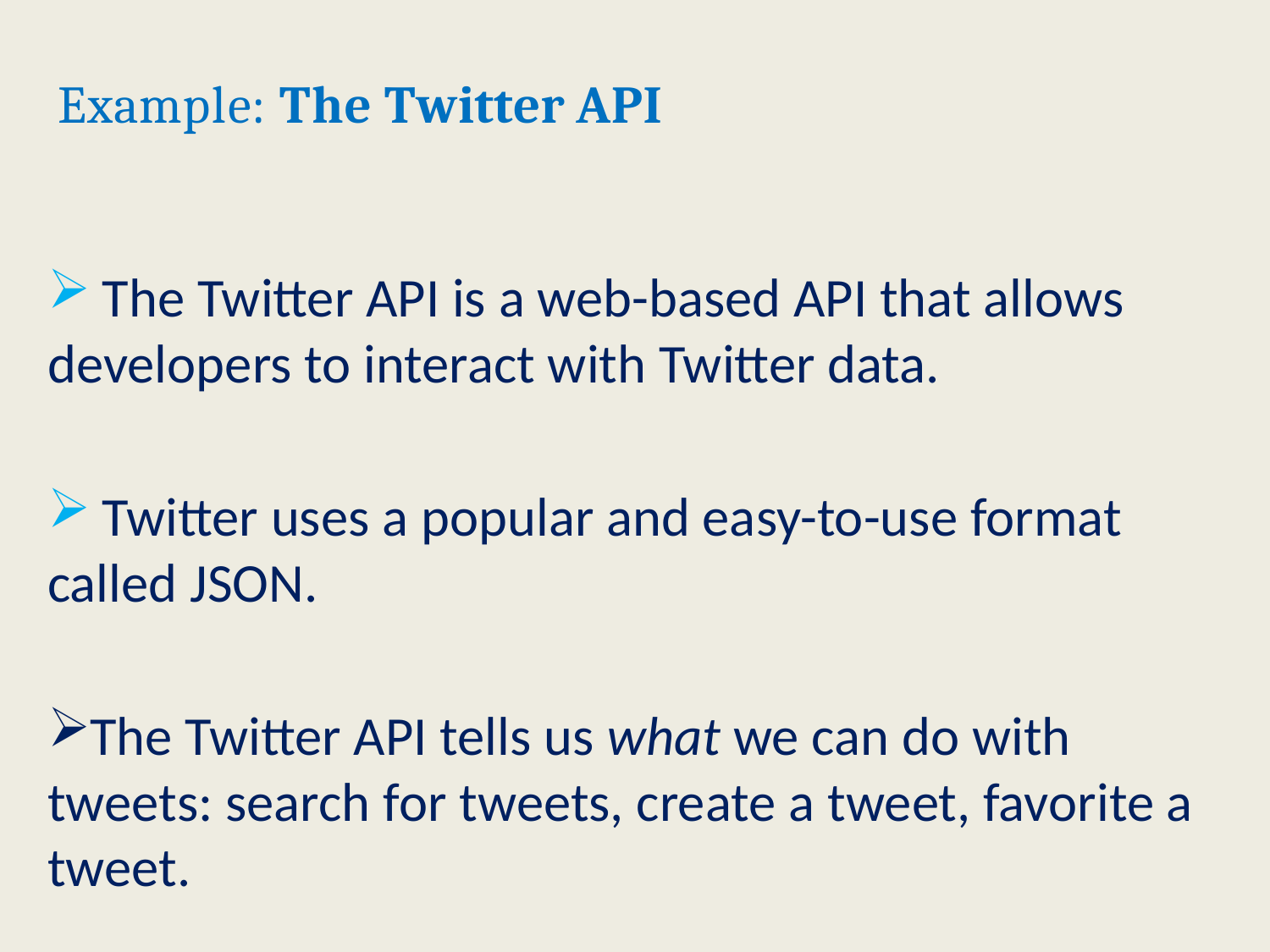

# Example: The Twitter API
 The Twitter API is a web-based API that allows developers to interact with Twitter data.

 Twitter uses a popular and easy-to-use format called JSON.

The Twitter API tells us what we can do with tweets: search for tweets, create a tweet, favorite a tweet.